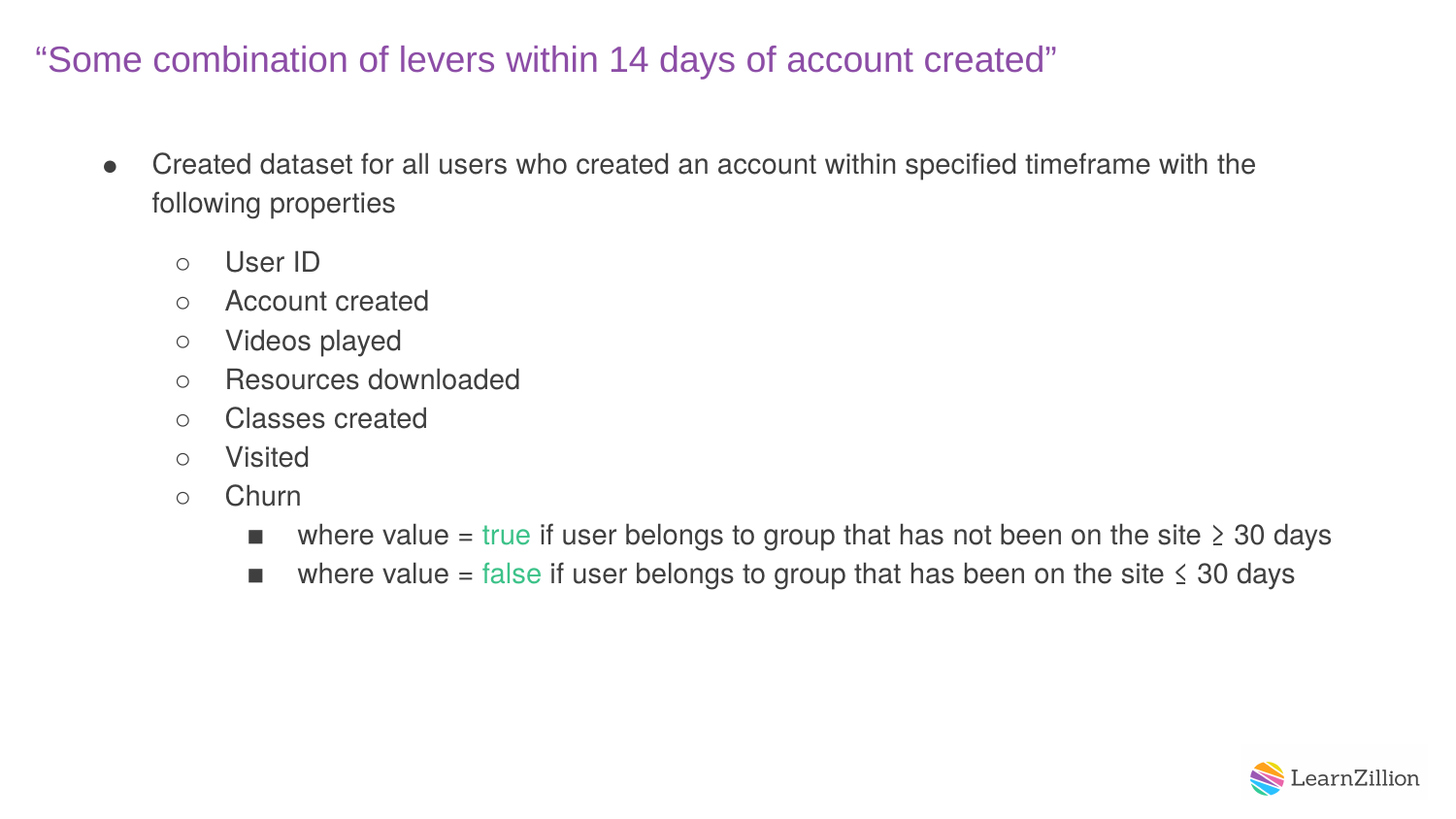

# “Some combination of levers within 14 days of account created”
Created dataset for all users who created an account within specified timeframe with the following properties
User ID
Account created
Videos played
Resources downloaded
Classes created
Visited
Churn
where value = true if user belongs to group that has not been on the site ≥ 30 days
where value = false if user belongs to group that has been on the site ≤ 30 days